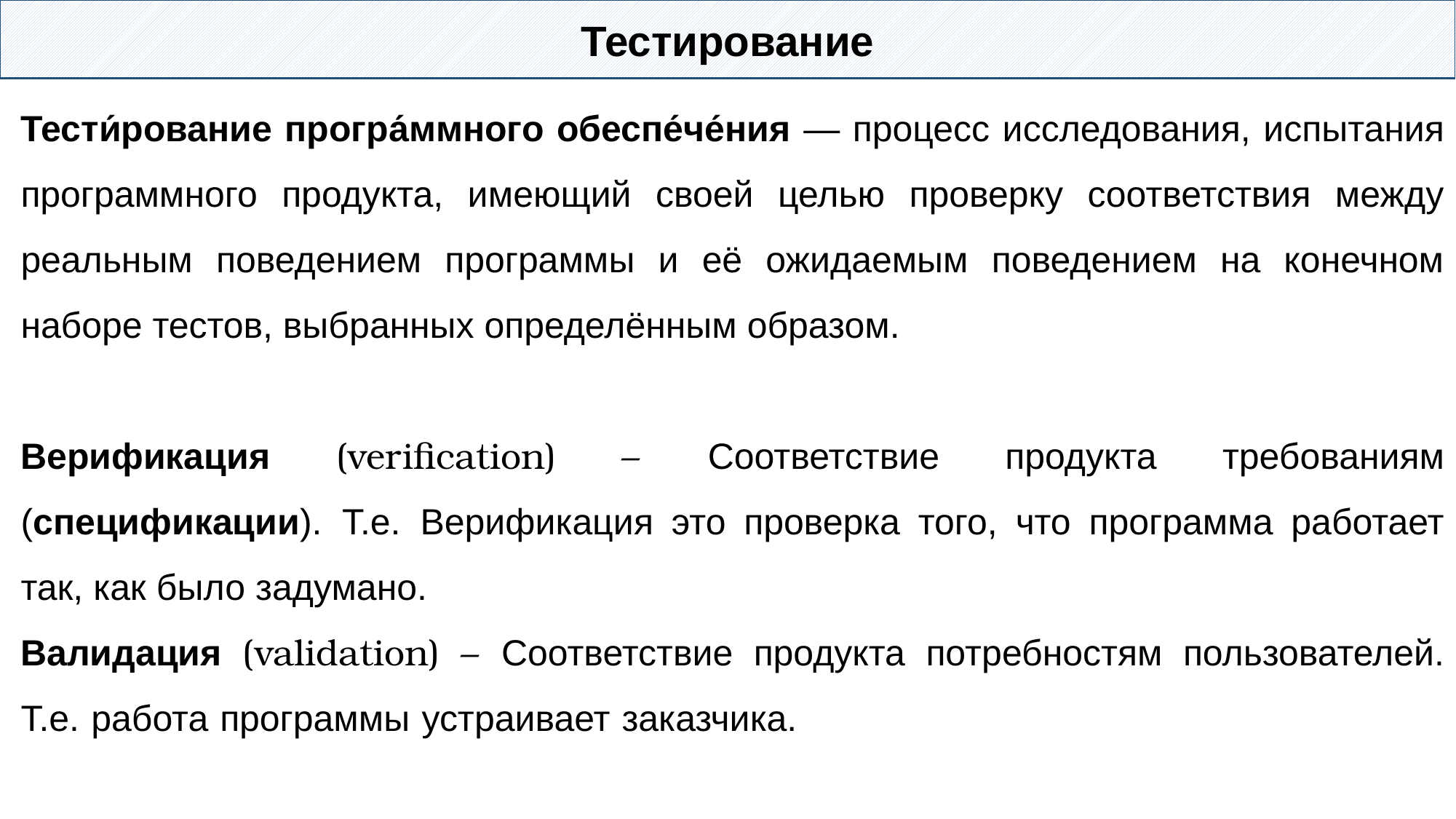

Тестирование
Тести́рование програ́ммного обеспе́че́ния — процесс исследования, испытания программного продукта, имеющий своей целью проверку соответствия между реальным поведением программы и её ожидаемым поведением на конечном наборе тестов, выбранных определённым образом.

Верификация (verification) – Соответствие продукта требованиям (спецификации). Т.е. Верификация это проверка того, что программа работает так, как было задумано.
Валидация (validation) – Соответствие продукта потребностям пользователей. Т.е. работа программы устраивает заказчика.